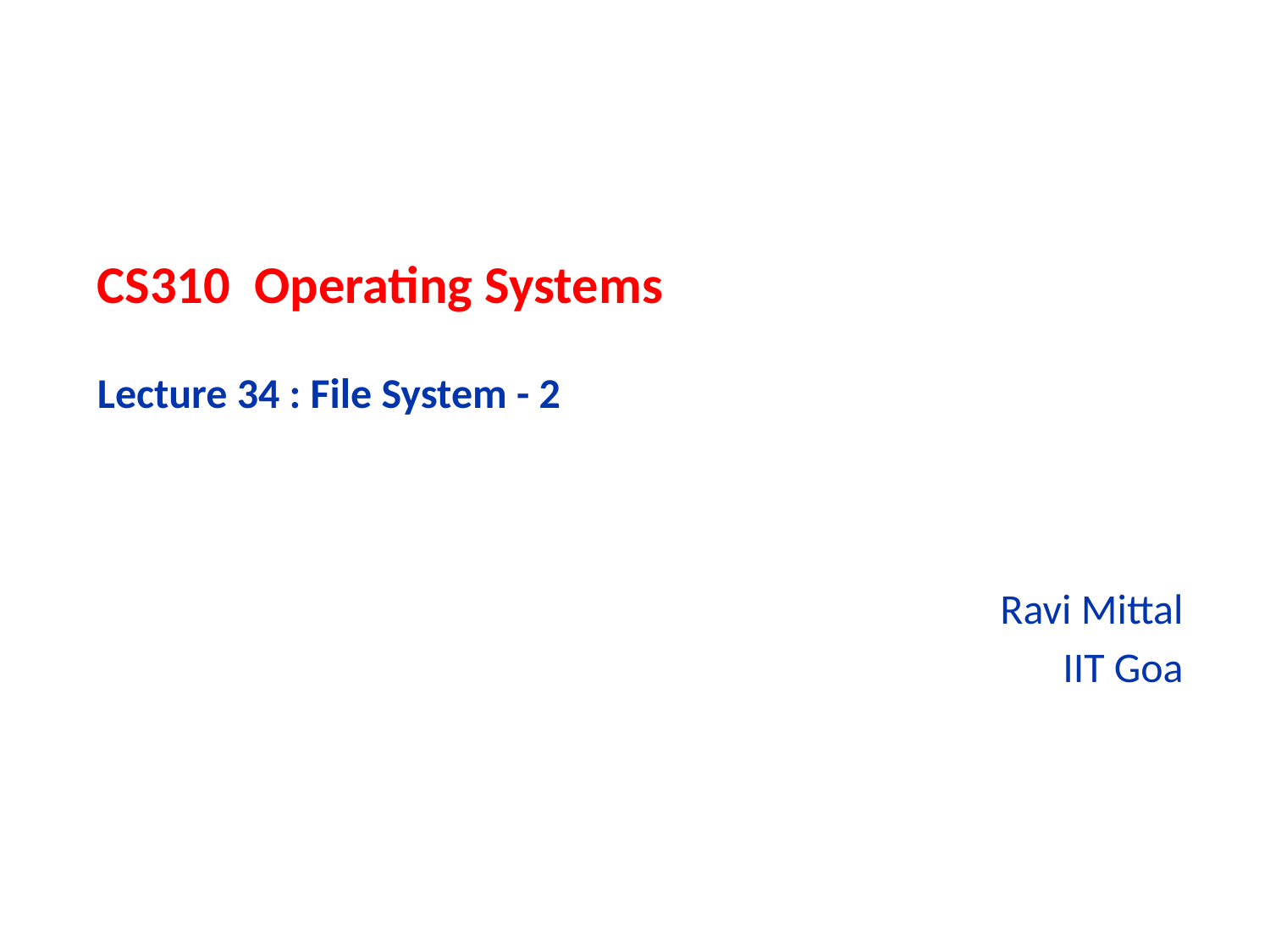

# CS310  Operating Systems Lecture 34 : File System - 2
Ravi Mittal
IIT Goa